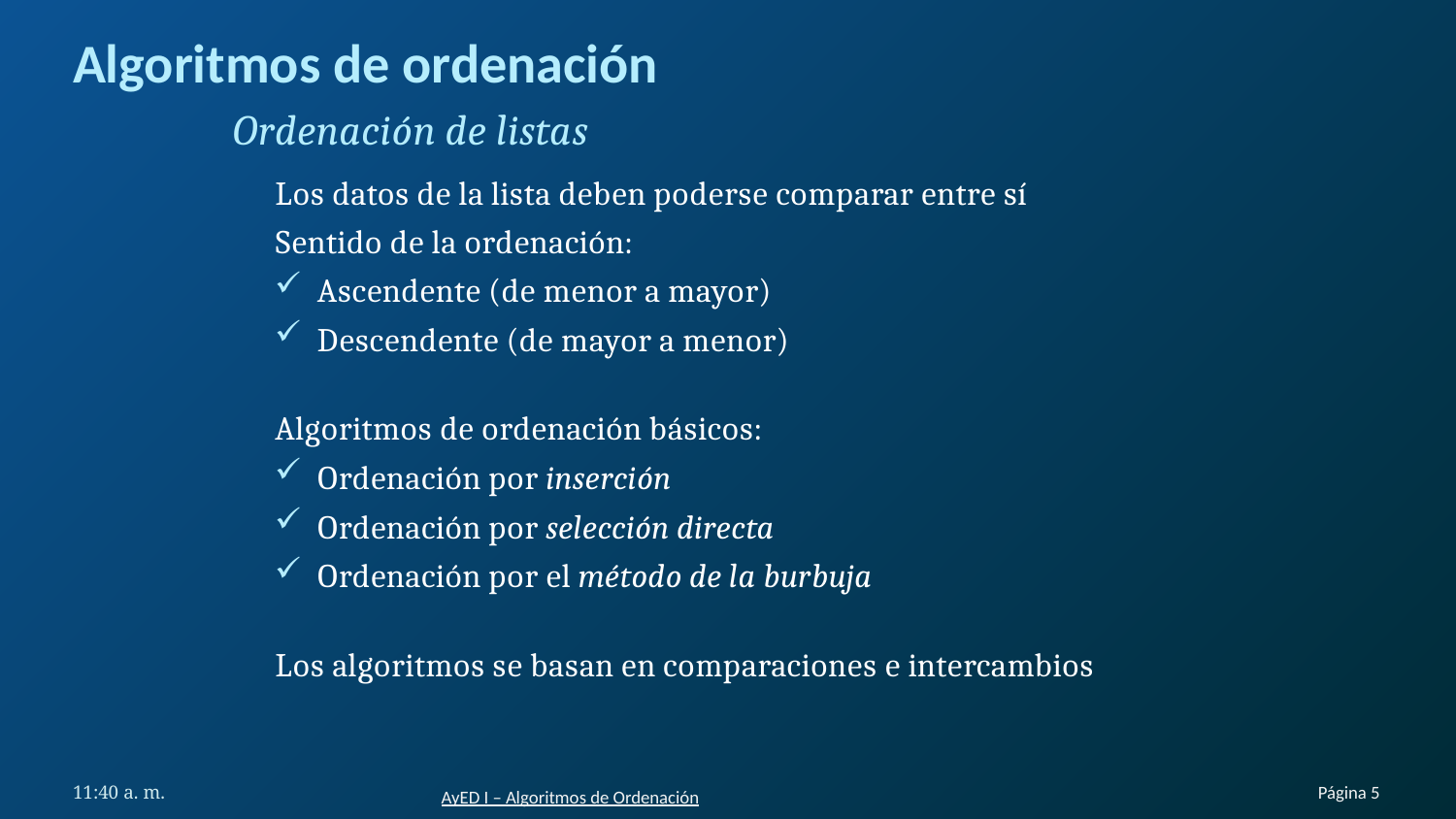

# Algoritmos de ordenación
Ordenación de listas
Los datos de la lista deben poderse comparar entre sí
Sentido de la ordenación:
Ascendente (de menor a mayor)
Descendente (de mayor a menor)
Algoritmos de ordenación básicos:
Ordenación por inserción
Ordenación por selección directa
Ordenación por el método de la burbuja
Los algoritmos se basan en comparaciones e intercambios
11:40 a. m.
Página 5
AyED I – Algoritmos de Ordenación